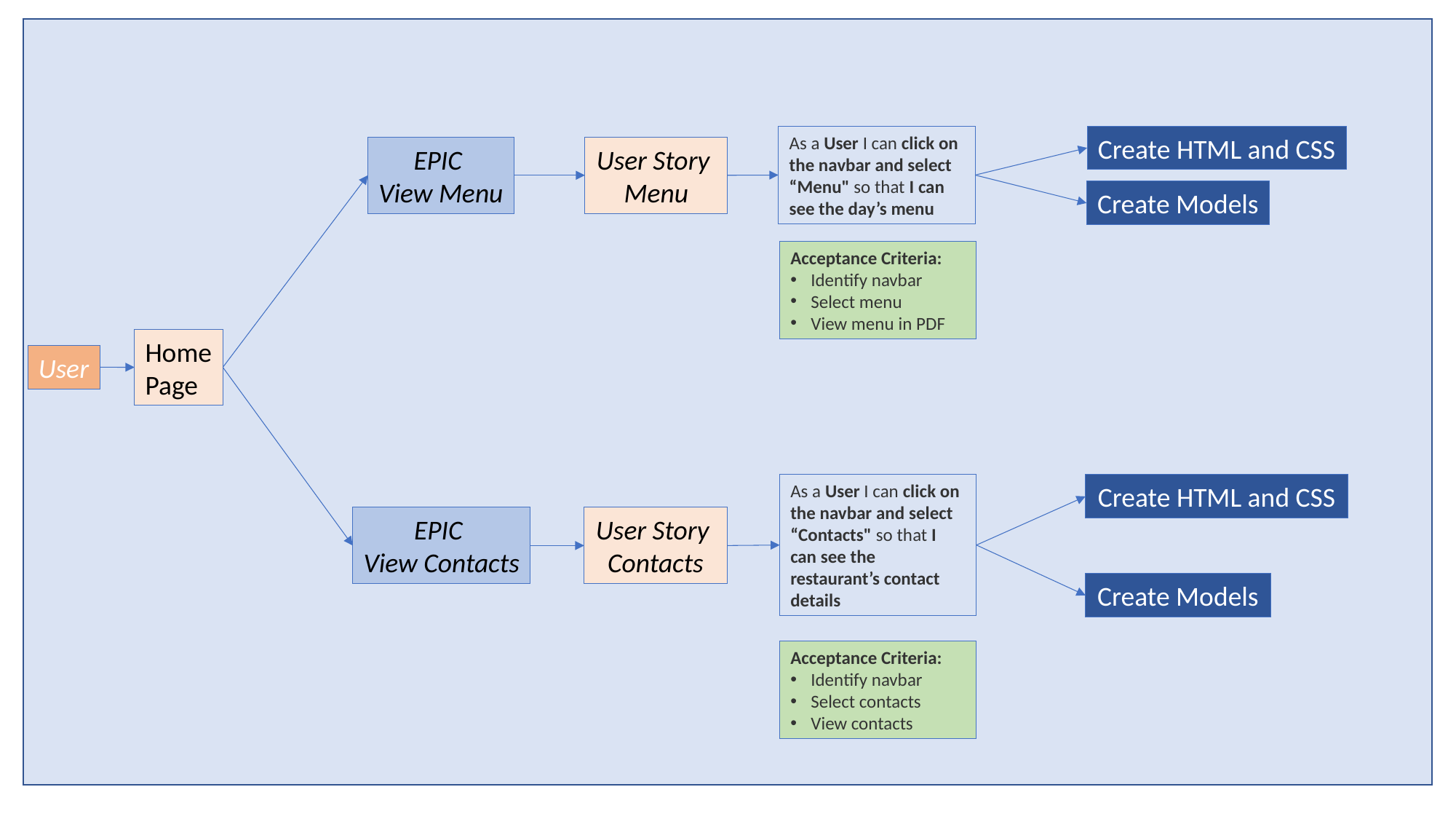

As a User I can click on the navbar and select “Menu" so that I can see the day’s menu
Create HTML and CSS
User Story
Menu
EPIC
View Menu
Create Models
Acceptance Criteria:
Identify navbar
Select menu
View menu in PDF
Home
Page
User
As a User I can click on the navbar and select “Contacts" so that I can see the restaurant’s contact details
Create HTML and CSS
EPIC
View Contacts
User Story
Contacts
Create Models
Acceptance Criteria:
Identify navbar
Select contacts
View contacts